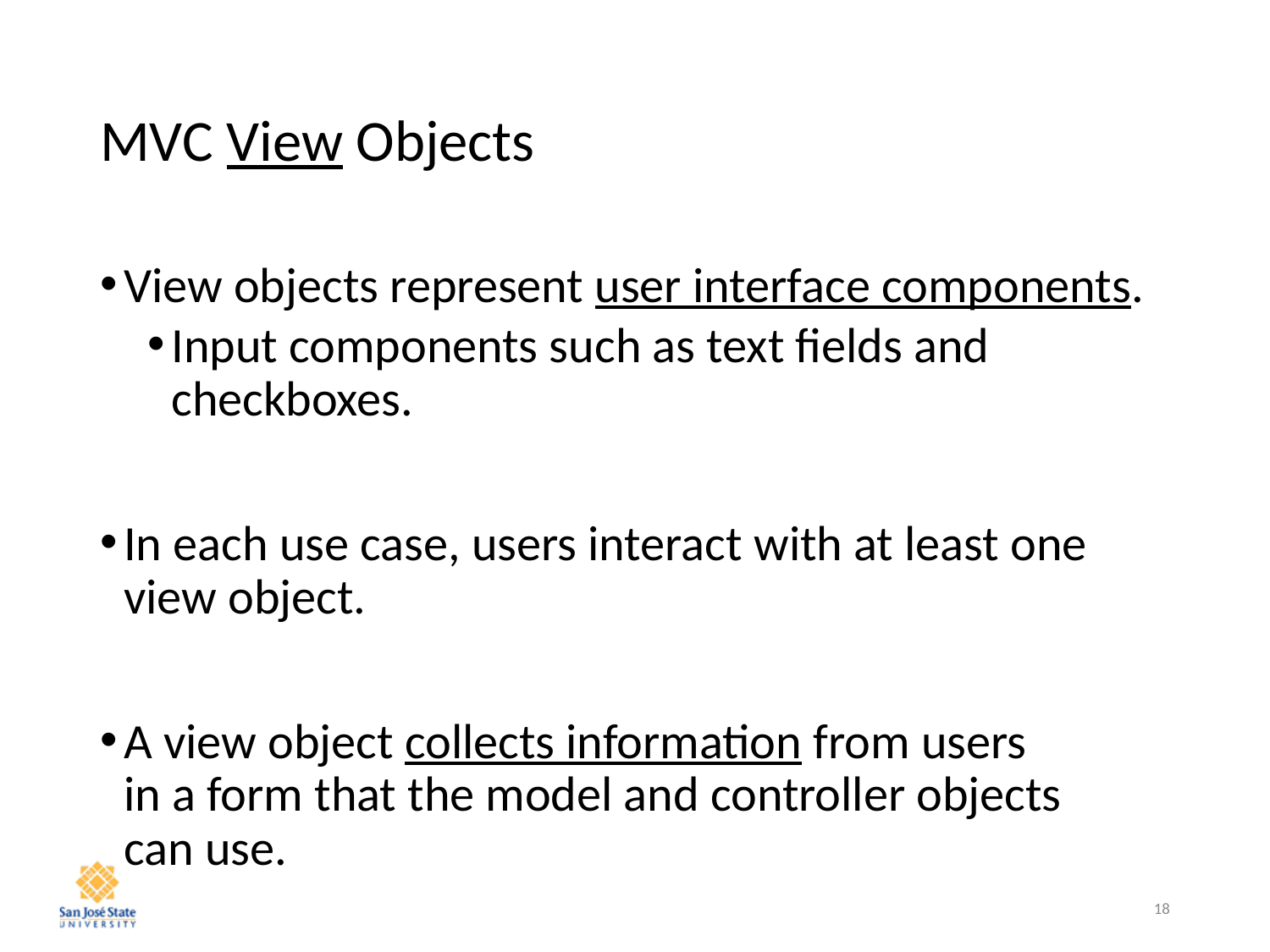

# MVC View Objects
View objects represent user interface components.
Input components such as text fields and checkboxes.

In each use case, users interact with at least one view object.

A view object collects information from users
in a form that the model and controller objects
can use.
18